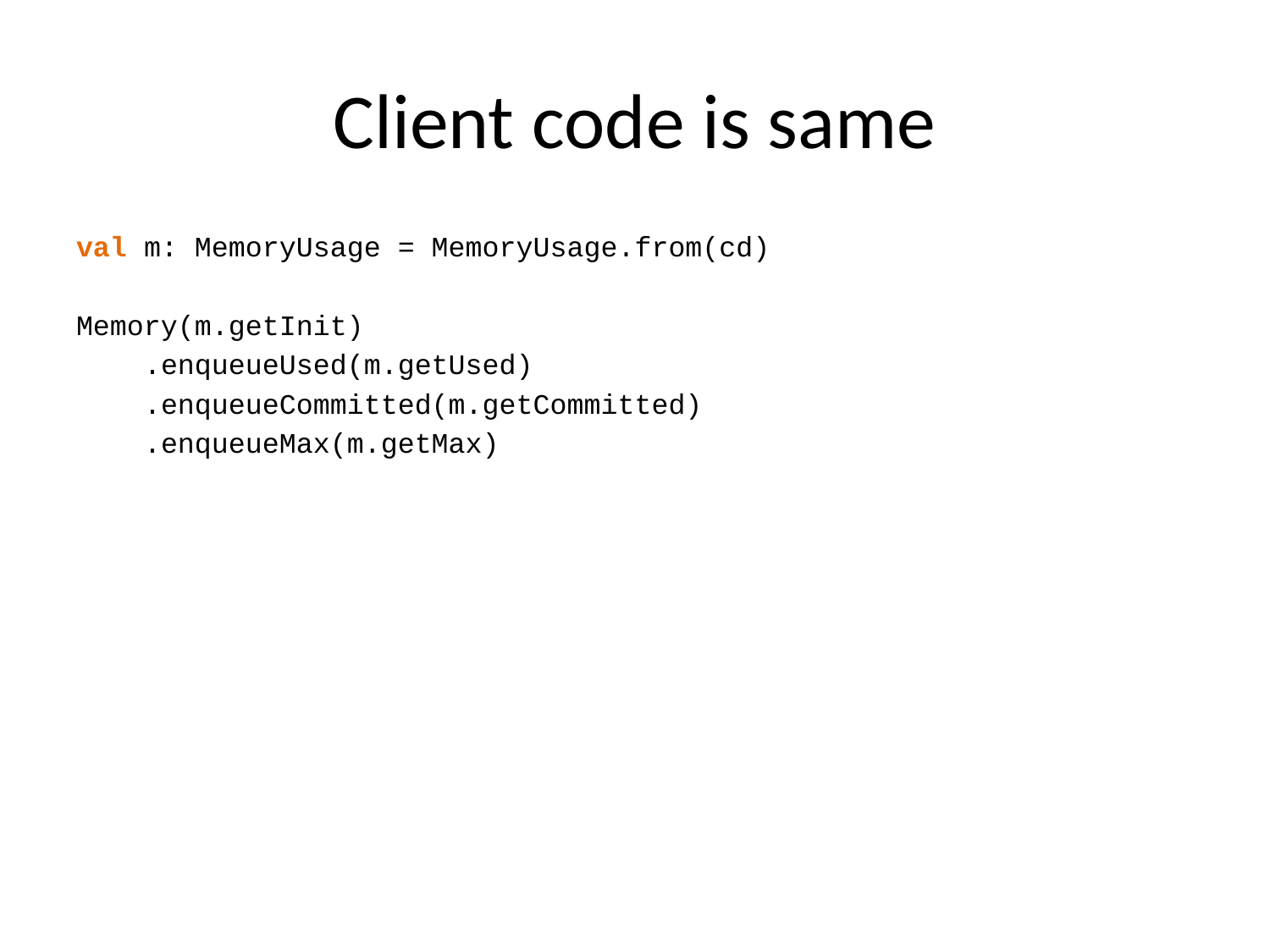

# Client code is same
val m: MemoryUsage = MemoryUsage.from(cd)

Memory(m.getInit)
    .enqueueUsed(m.getUsed)
    .enqueueCommitted(m.getCommitted)
    .enqueueMax(m.getMax)